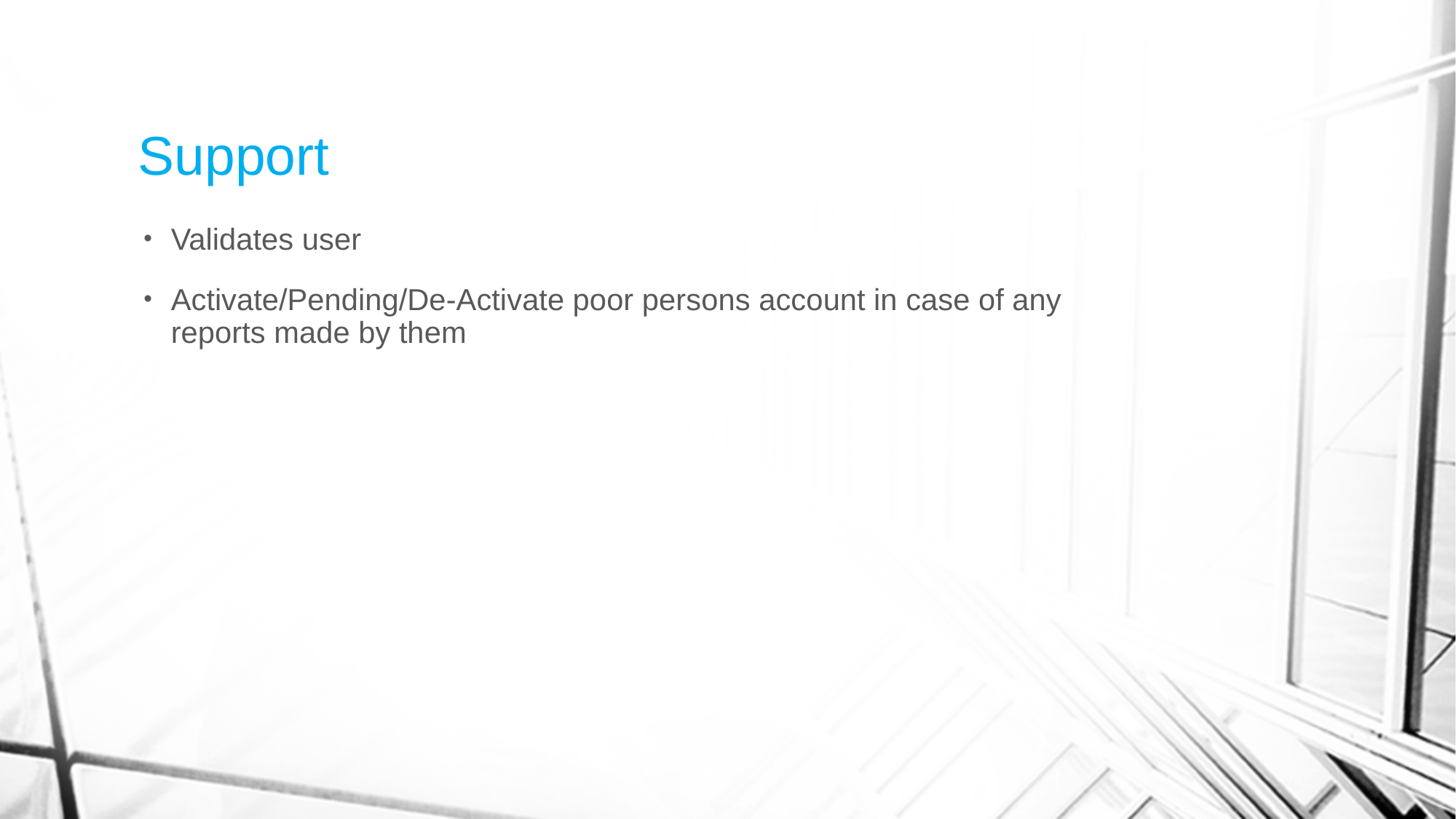

# Support
Validates user
Activate/Pending/De-Activate poor persons account in case of any reports made by them